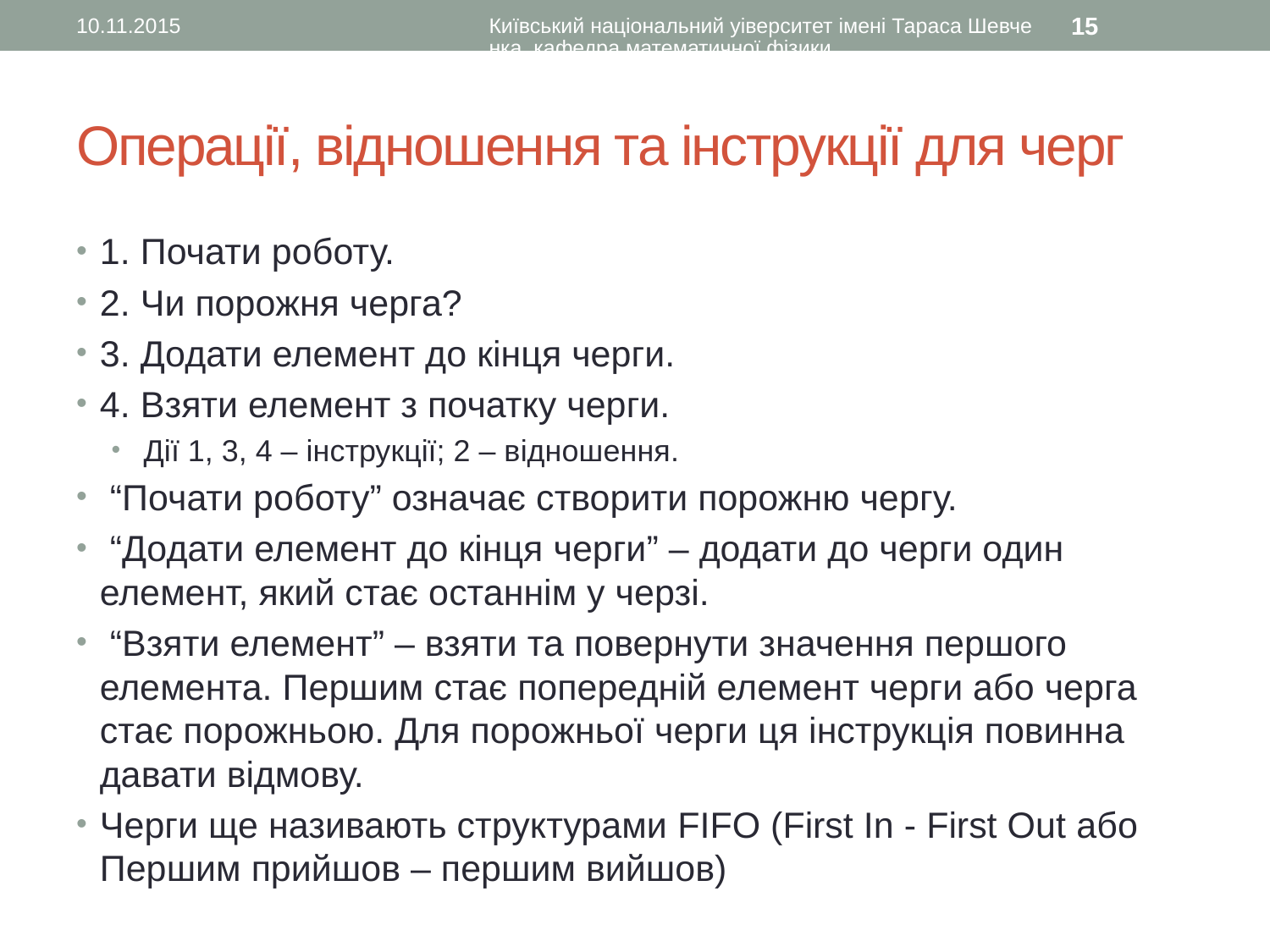

10.11.2015
Київський національний уіверситет імені Тараса Шевченка, кафедра математичної фізики
15
# Операції, відношення та інструкції для черг
1. Почати роботу.
2. Чи порожня черга?
3. Додати елемент до кінця черги.
4. Взяти елемент з початку черги.
 Дії 1, 3, 4 – інструкції; 2 – відношення.
 “Почати роботу” означає створити порожню чергу.
 “Додати елемент до кінця черги” – додати до черги один елемент, який стає останнім у черзі.
 “Взяти елемент” – взяти та повернути значення першого елемента. Першим стає попередній елемент черги або черга стає порожньою. Для порожньої черги ця інструкція повинна давати відмову.
Черги ще називають структурами FIFO (First In - First Out або Першим прийшов – першим вийшов)